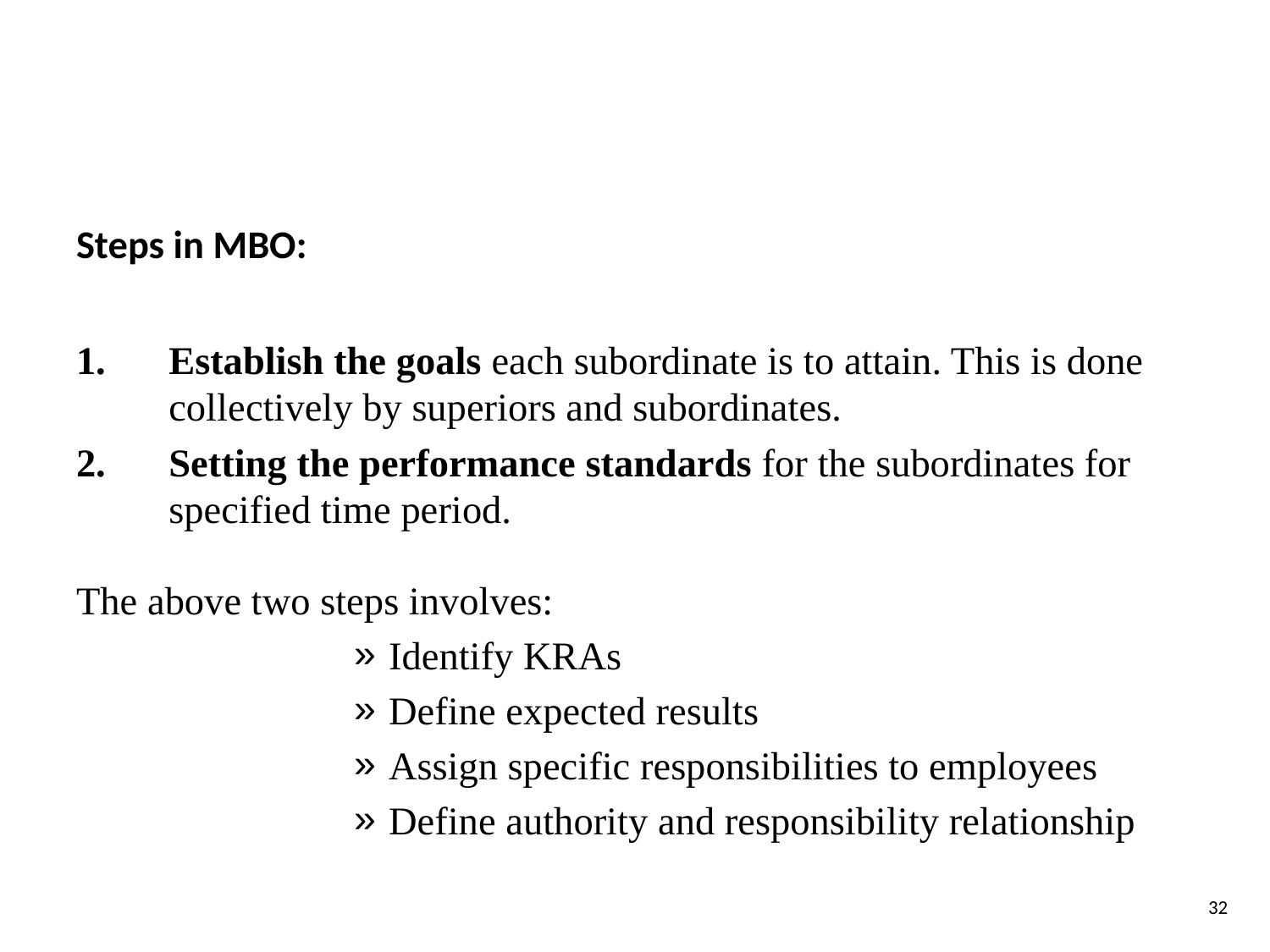

Steps in MBO:

Establish the goals each subordinate is to attain. This is done collectively by superiors and subordinates.
Setting the performance standards for the subordinates for specified time period.

The above two steps involves:
Identify KRAs
Define expected results
Assign specific responsibilities to employees
Define authority and responsibility relationship

32